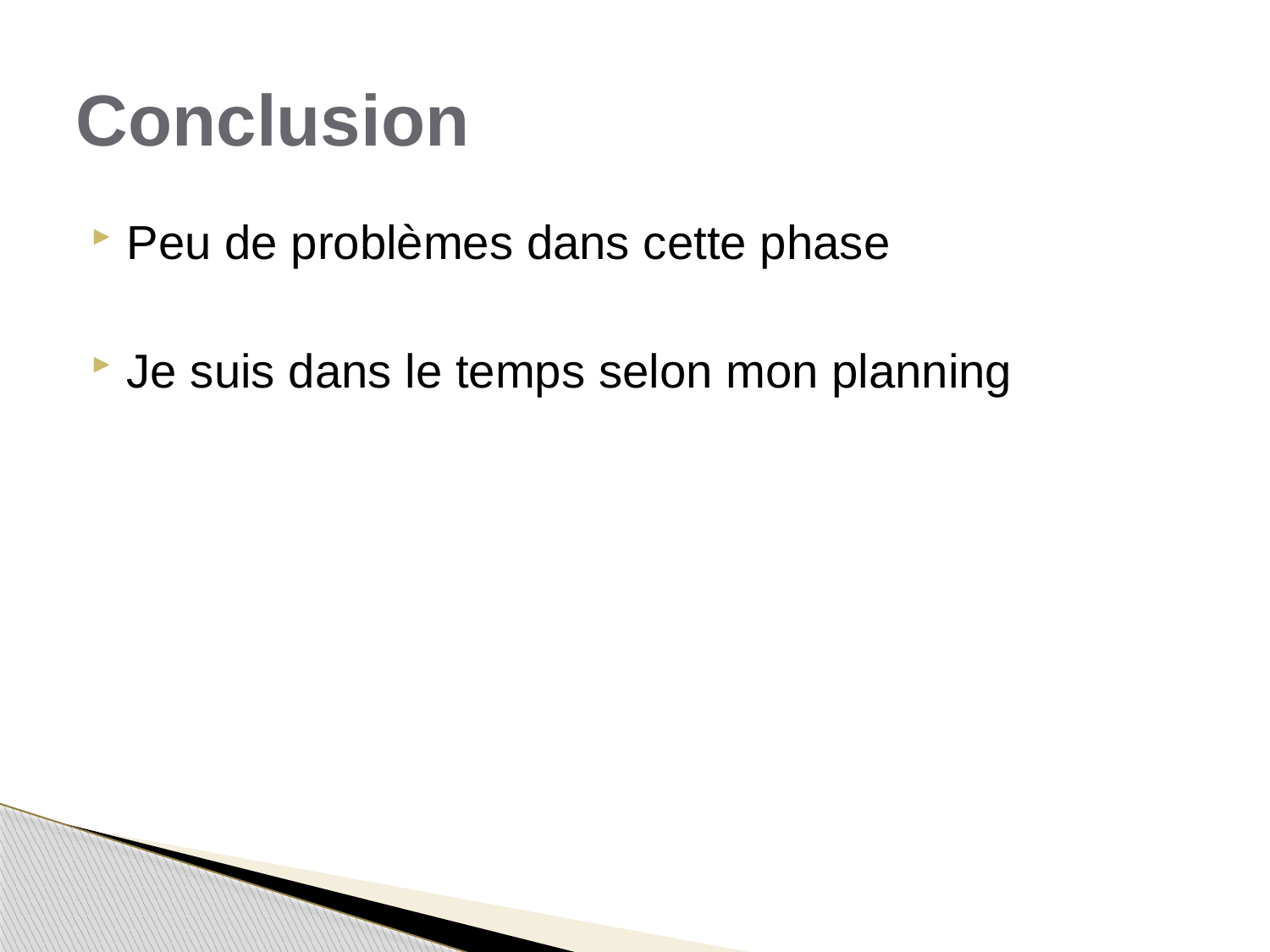

# Conclusion
Peu de problèmes dans cette phase

Je suis dans le temps selon mon planning